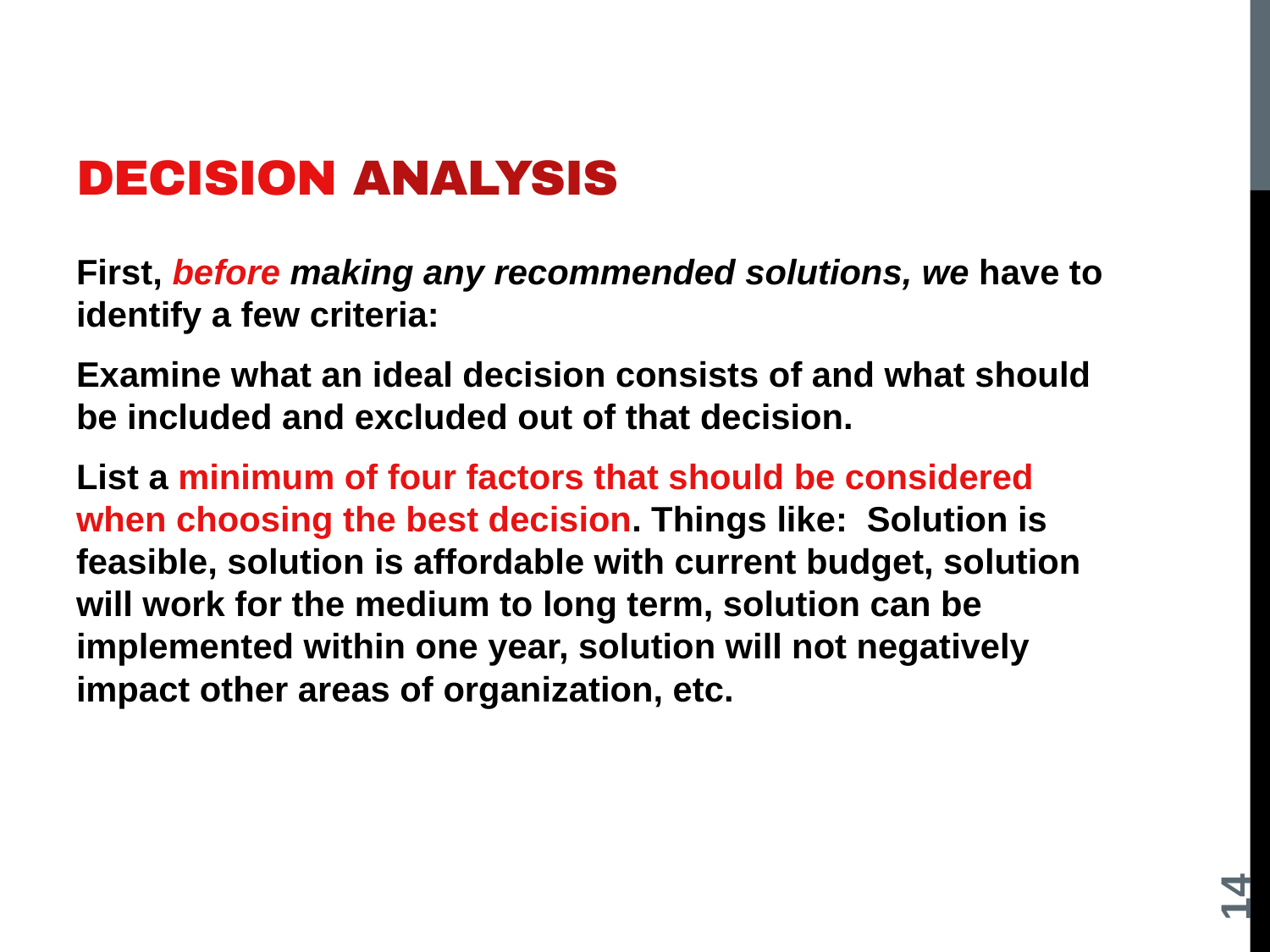

# Decision analysis
First, before making any recommended solutions, we have to identify a few criteria:
Examine what an ideal decision consists of and what should be included and excluded out of that decision.
List a minimum of four factors that should be considered when choosing the best decision. Things like:  Solution is feasible, solution is affordable with current budget, solution will work for the medium to long term, solution can be implemented within one year, solution will not negatively impact other areas of organization, etc.
14